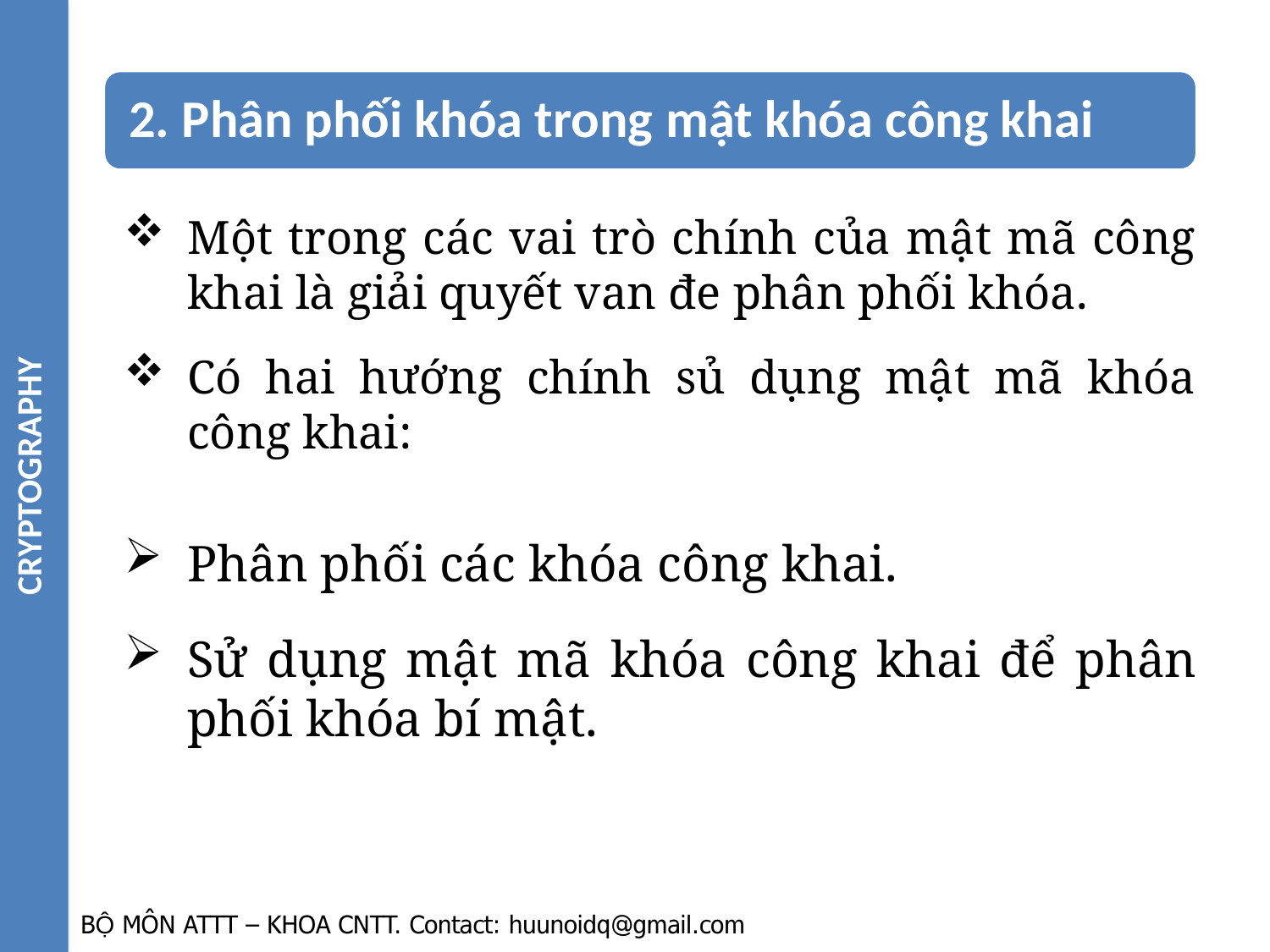

CRYPTOGRAPHY
2. Phân phối khóa trong mật khóa công khai
Một trong các vai trò chính của mật mã công khai là giải quyết van đe phân phối khóa.
Có hai hướng chính sủ dụng mật mã khóa công khai:
Phân phối các khóa công khai.
Sử dụng mật mã khóa công khai để phân phối khóa bí mật.

BỘ MÔN ATTT – KHOA CNTT. Contact: huunoidq@gmail.com